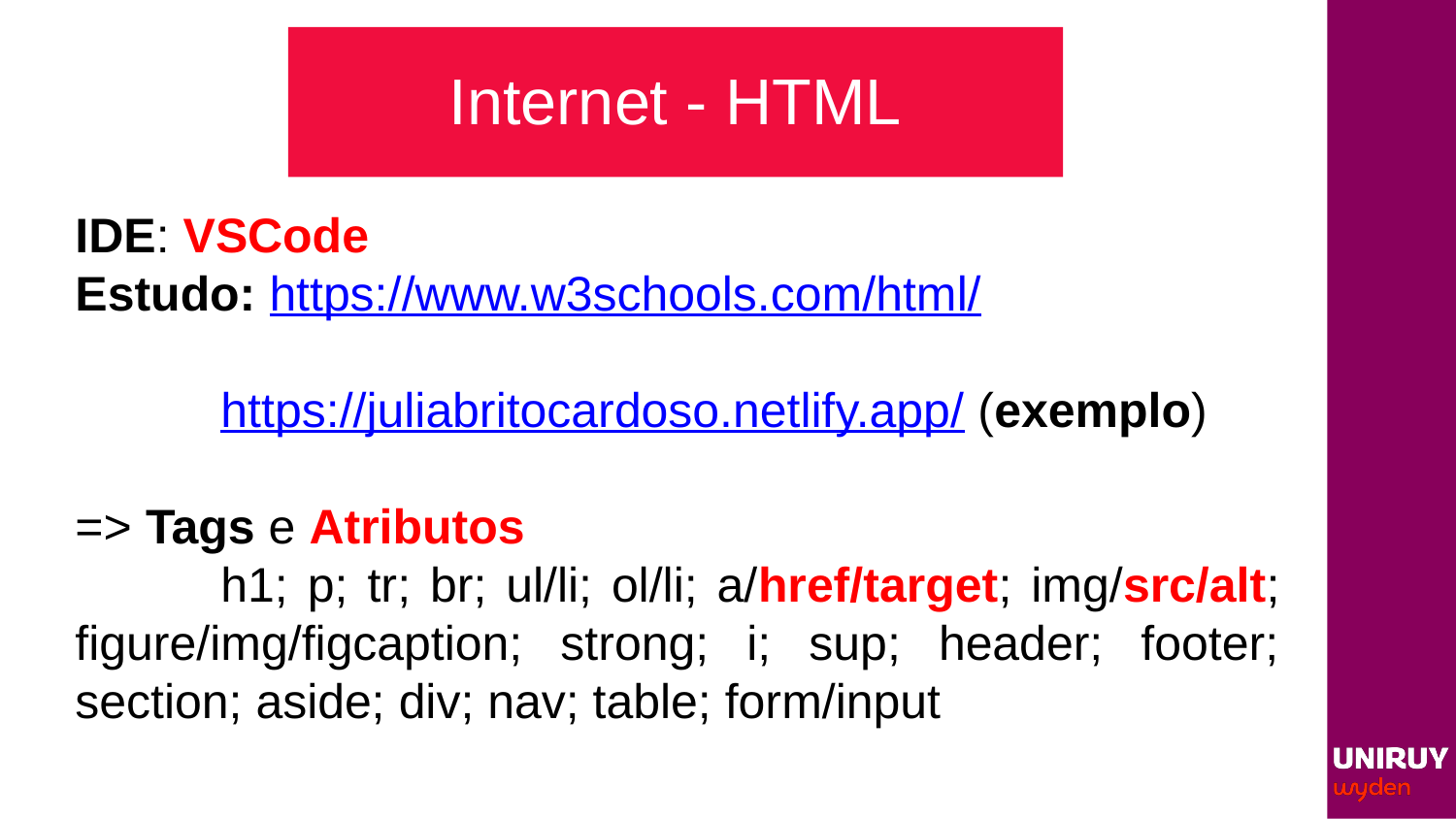

# Internet - HTML
IDE: VSCode
Estudo: https://www.w3schools.com/html/

	https://juliabritocardoso.netlify.app/ (exemplo)

=> Tags e Atributos
	h1; p; tr; br; ul/li; ol/li; a/href/target; img/src/alt; figure/img/figcaption; strong; i; sup; header; footer; section; aside; div; nav; table; form/input